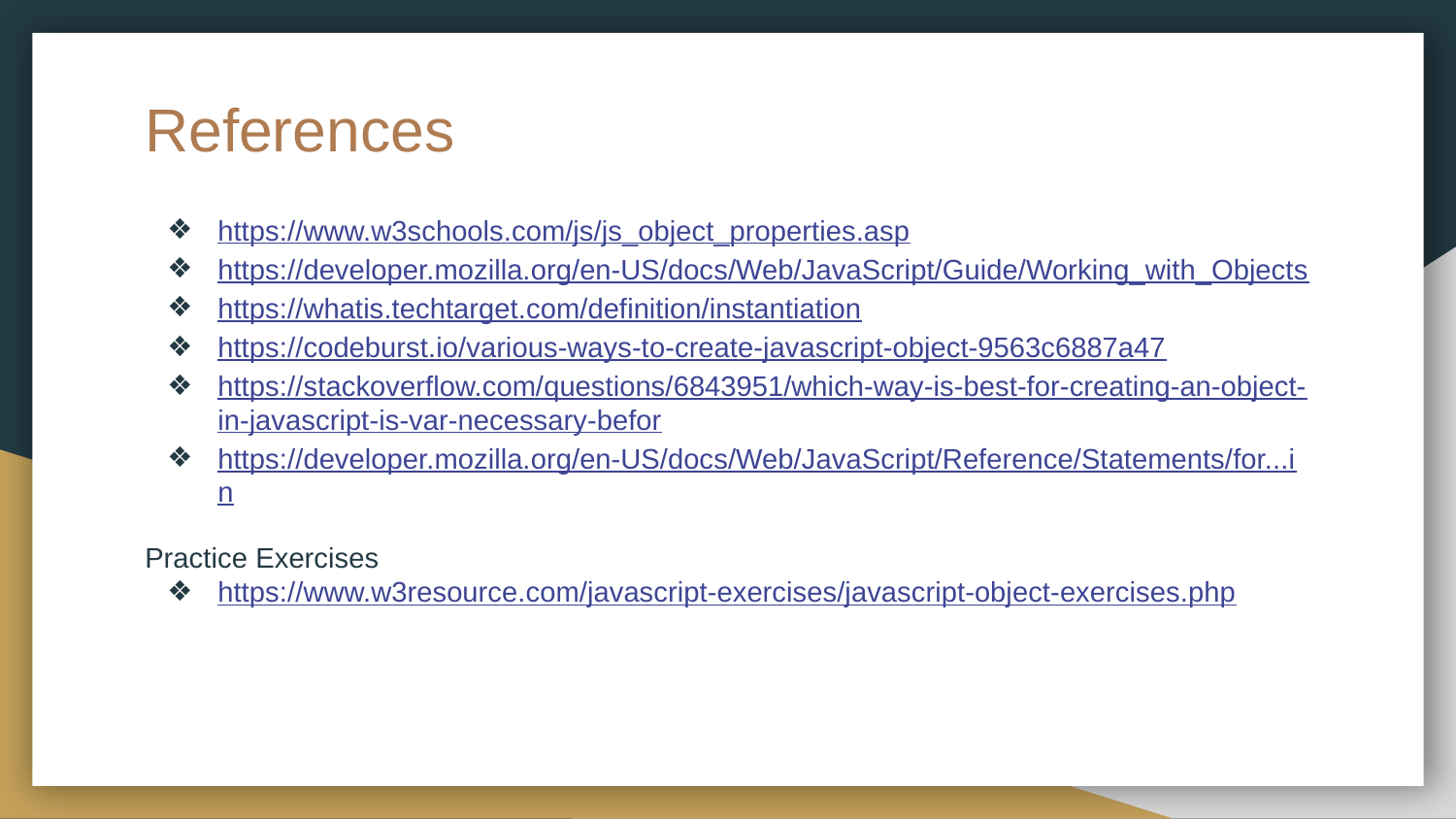

# References
https://www.w3schools.com/js/js_object_properties.asp
https://developer.mozilla.org/en-US/docs/Web/JavaScript/Guide/Working_with_Objects
https://whatis.techtarget.com/definition/instantiation
https://codeburst.io/various-ways-to-create-javascript-object-9563c6887a47
https://stackoverflow.com/questions/6843951/which-way-is-best-for-creating-an-object-in-javascript-is-var-necessary-befor
https://developer.mozilla.org/en-US/docs/Web/JavaScript/Reference/Statements/for...in
Practice Exercises
https://www.w3resource.com/javascript-exercises/javascript-object-exercises.php